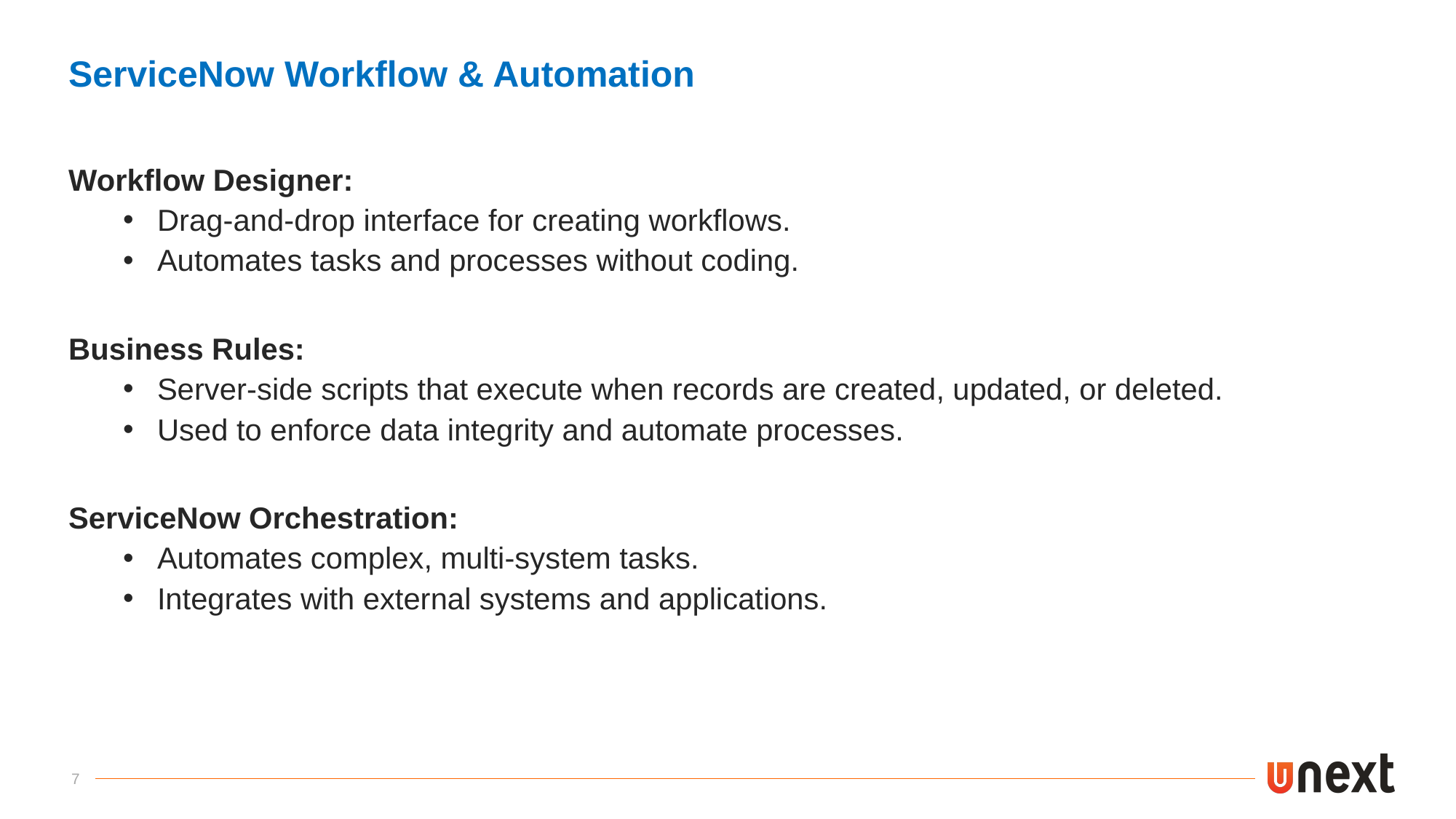

ServiceNow Workflow & Automation

Workflow Designer:
Drag-and-drop interface for creating workflows.
Automates tasks and processes without coding.

Business Rules:
Server-side scripts that execute when records are created, updated, or deleted.
Used to enforce data integrity and automate processes.

ServiceNow Orchestration:
Automates complex, multi-system tasks.
Integrates with external systems and applications.

7